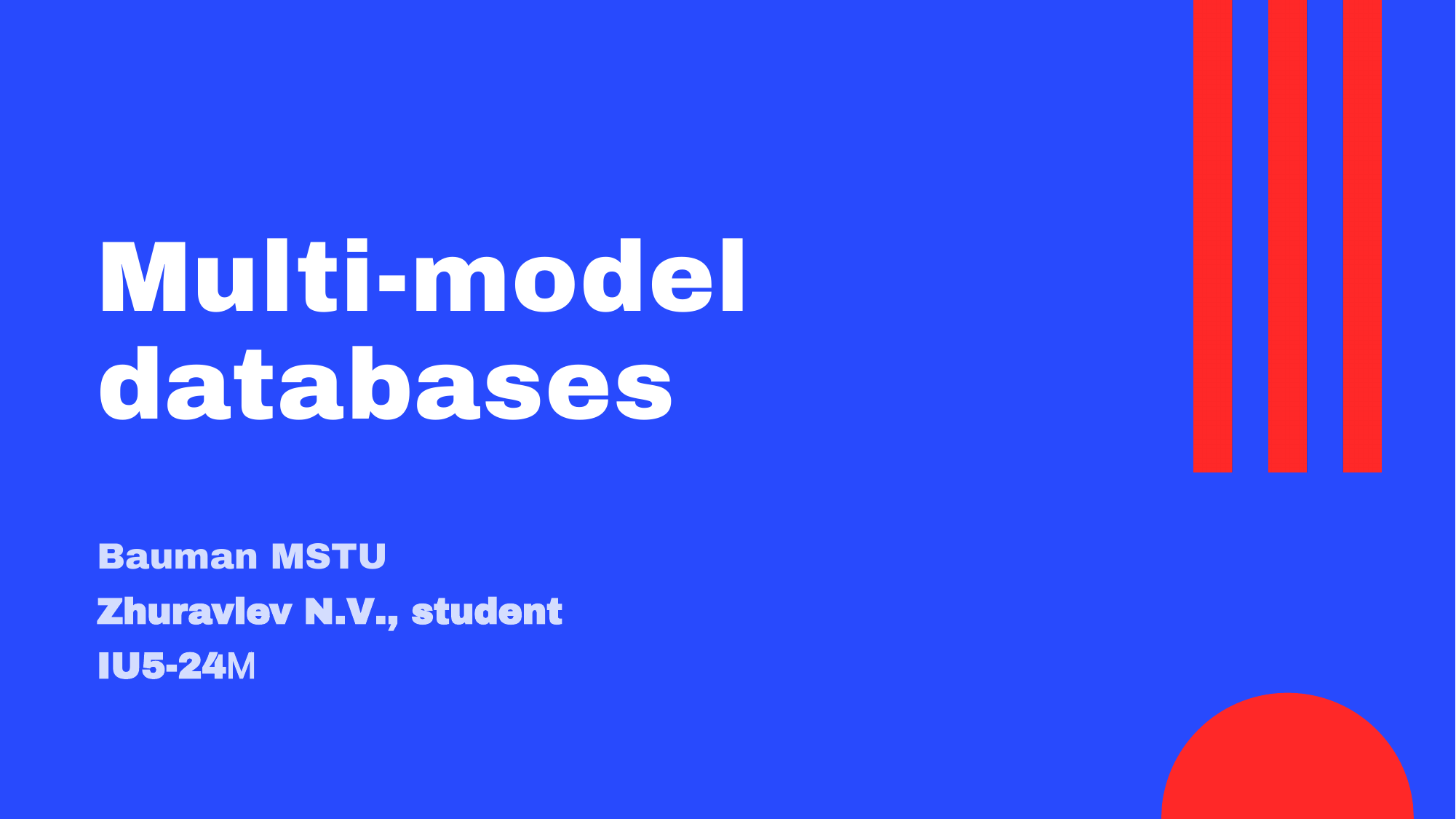

# Multi-model databases
Bauman MSTU
Zhuravlev N.V., student
IU5-24М